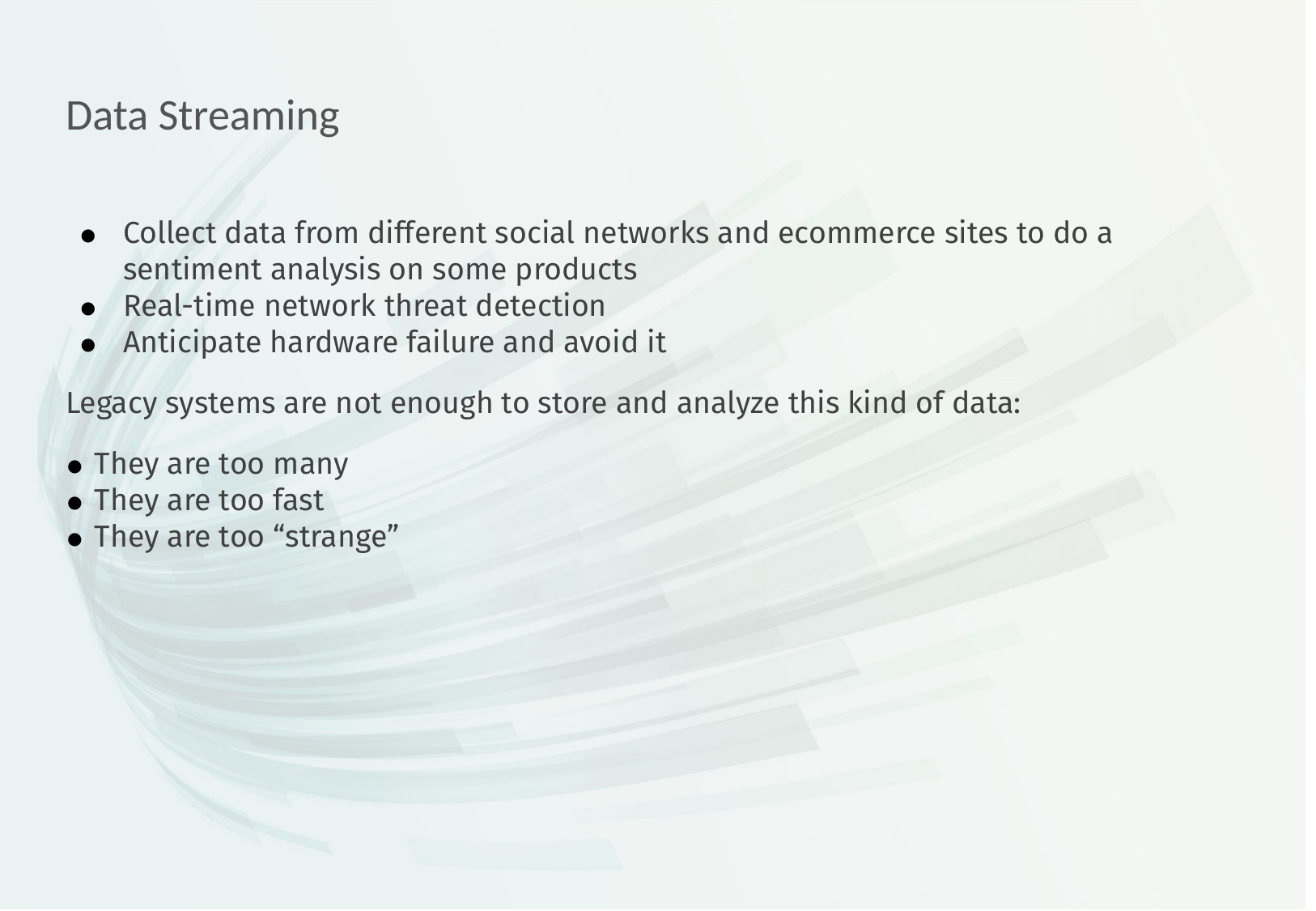

Data Streaming
Collect data from different social networks and ecommerce sites to do a sentiment analysis on some products
Real-time network threat detection
Anticipate hardware failure and avoid it

Legacy systems are not enough to store and analyze this kind of data:

They are too many
They are too fast
They are too “strange”